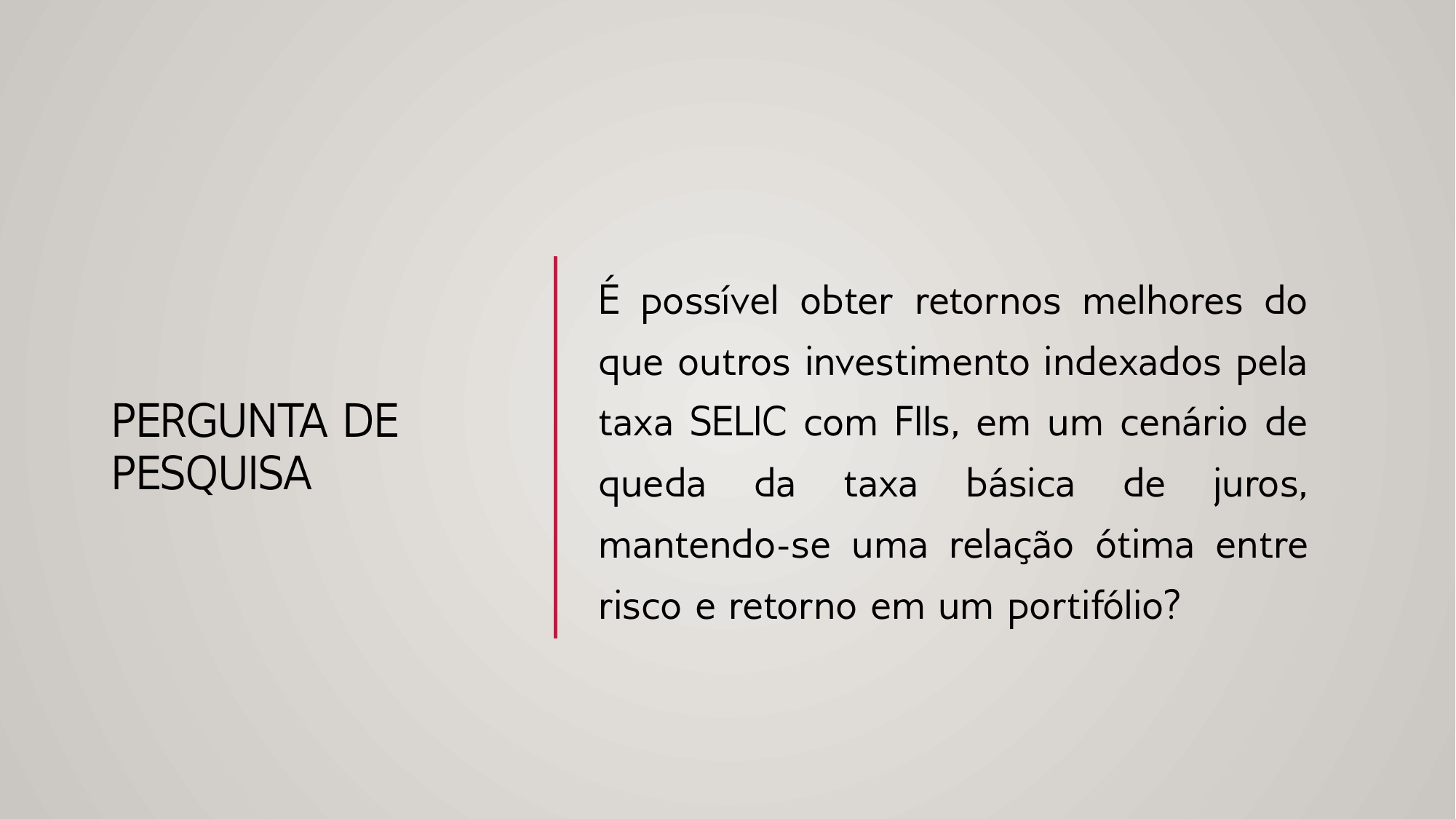

# Pergunta de pesquisa
É possível obter retornos melhores do que outros investimento indexados pela taxa SELIC com FIIs, em um cenário de queda da taxa básica de juros, mantendo-se uma relação ótima entre risco e retorno em um portifólio?